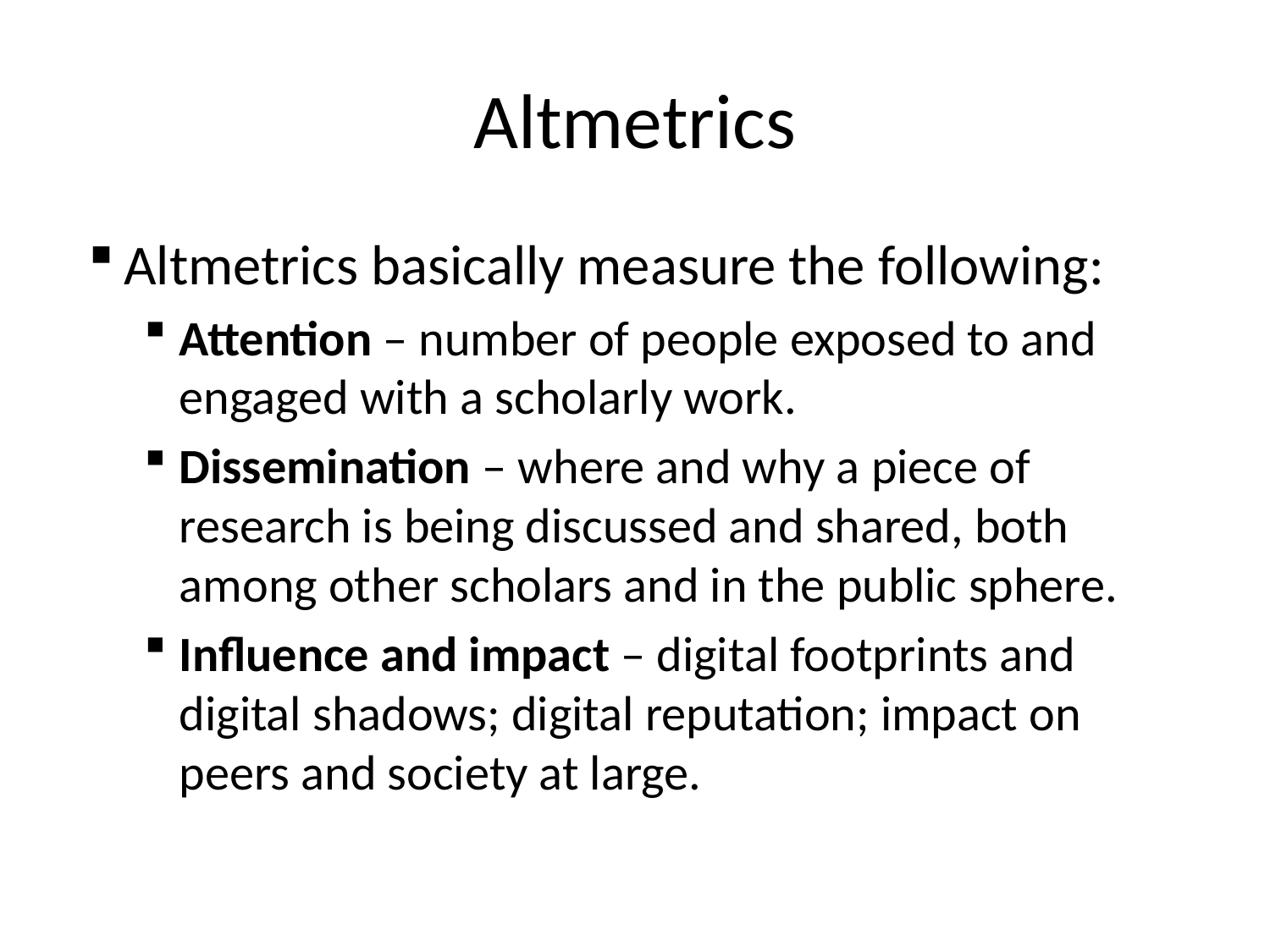

# Altmetrics
Altmetrics basically measure the following:
Attention – number of people exposed to and engaged with a scholarly work.
Dissemination – where and why a piece of research is being discussed and shared, both among other scholars and in the public sphere.
Influence and impact – digital footprints and digital shadows; digital reputation; impact on peers and society at large.